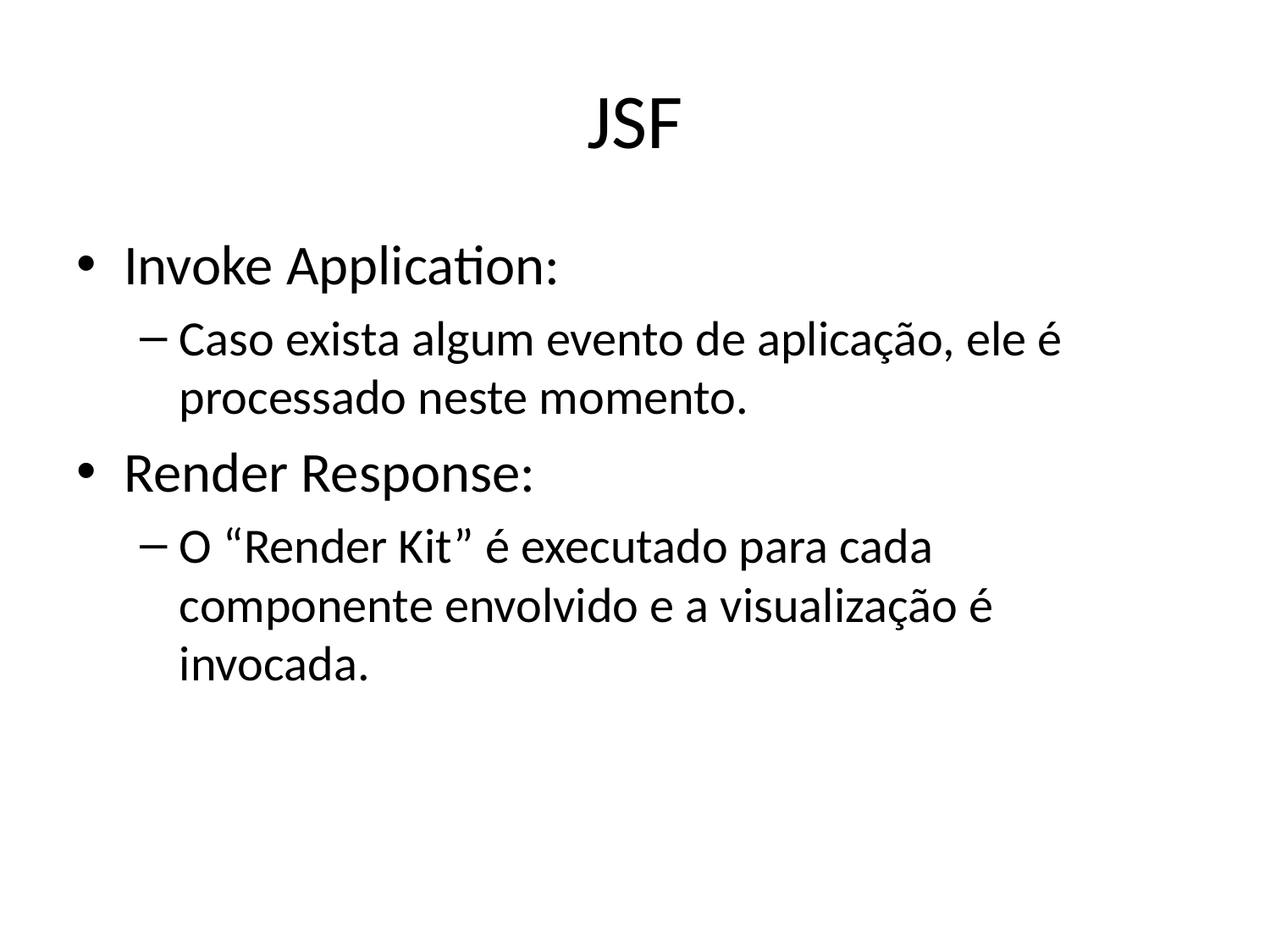

# JSF
Invoke Application:
Caso exista algum evento de aplicação, ele é processado neste momento.
Render Response:
O “Render Kit” é executado para cada componente envolvido e a visualização é invocada.